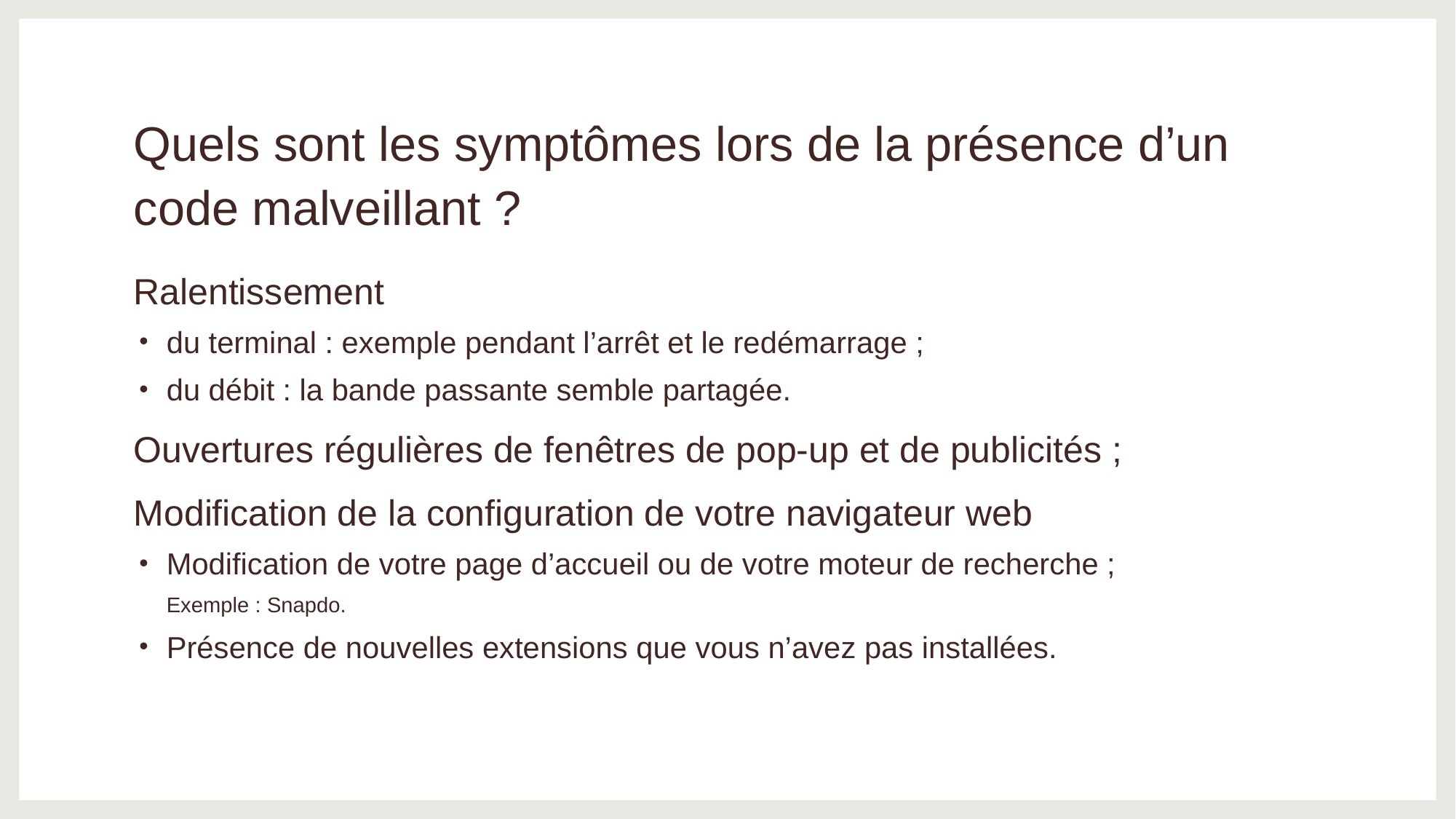

# Quels sont les symptômes lors de la présence d’un code malveillant ?
Ralentissement
du terminal : exemple pendant l’arrêt et le redémarrage ;
du débit : la bande passante semble partagée.
Ouvertures régulières de fenêtres de pop-up et de publicités ;
Modification de la configuration de votre navigateur web
Modification de votre page d’accueil ou de votre moteur de recherche ;
Exemple : Snapdo.
Présence de nouvelles extensions que vous n’avez pas installées.